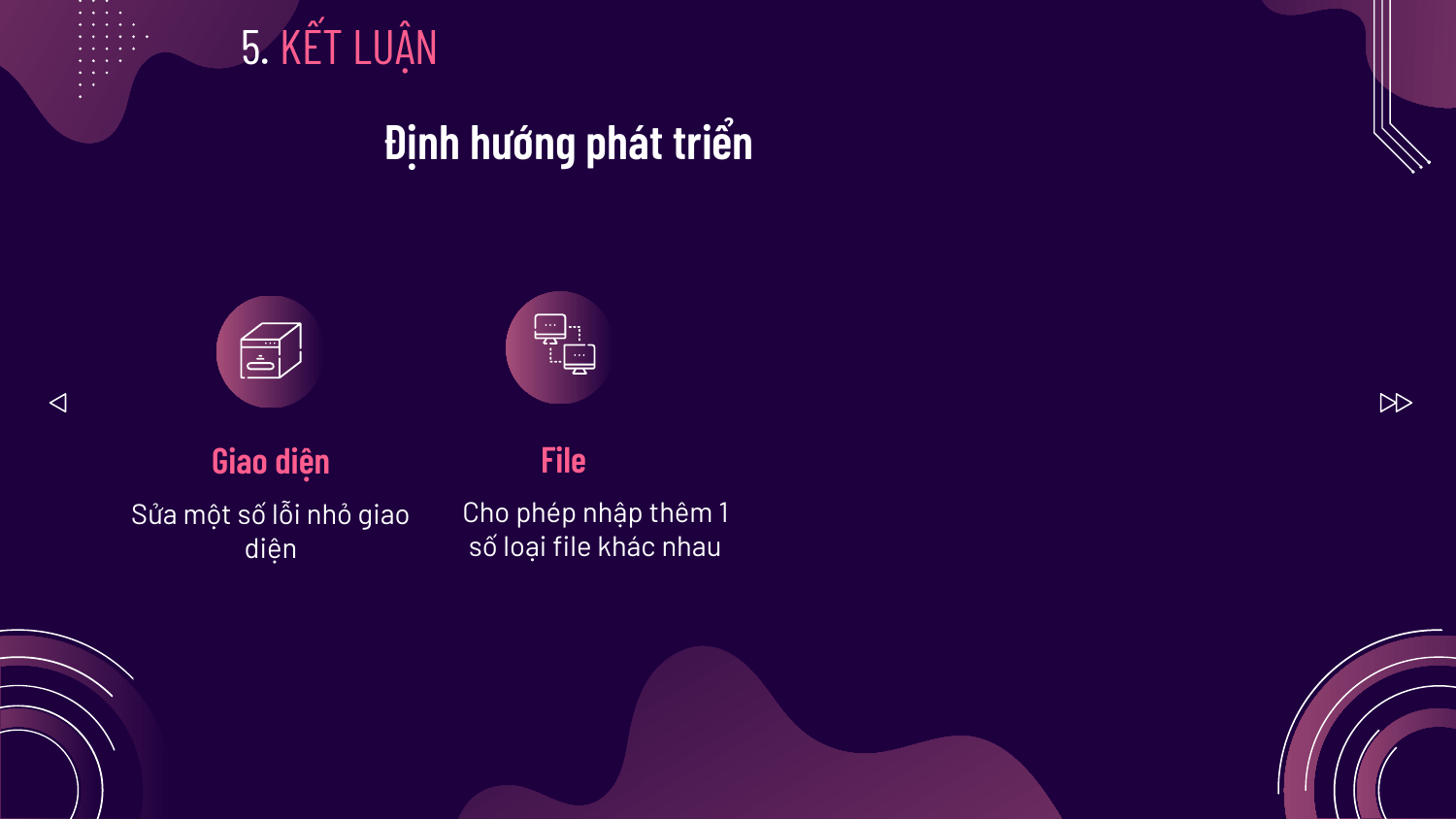

5. KẾT LUẬN
# Định hướng phát triển

File
Giao diện
Cho phép nhập thêm 1 số loại file khác nhau
Sửa một số lỗi nhỏ giao diện